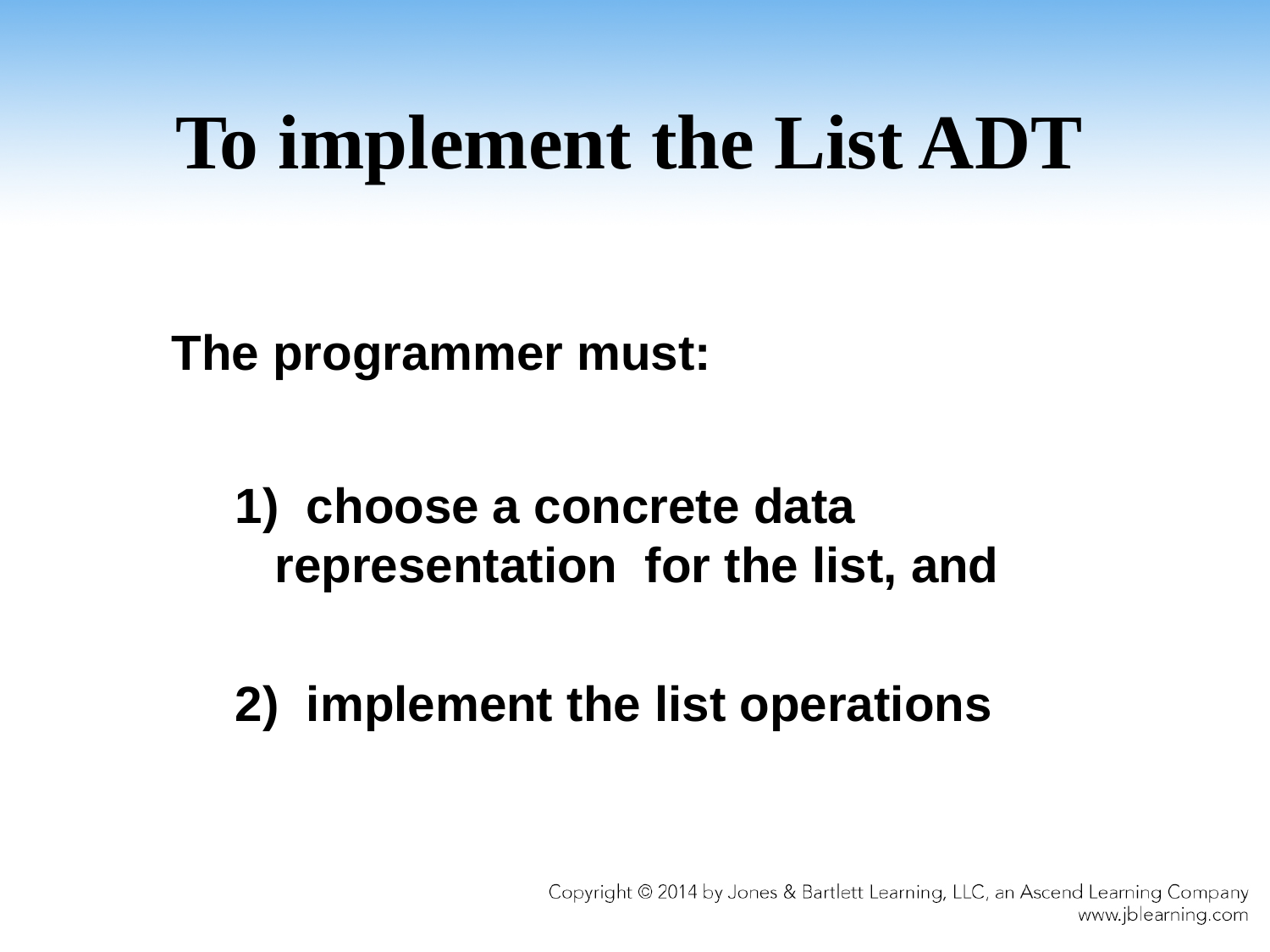

# To implement the List ADT

The programmer must:

1)  choose a concrete data representation  for the list, and

2)  implement the list operations